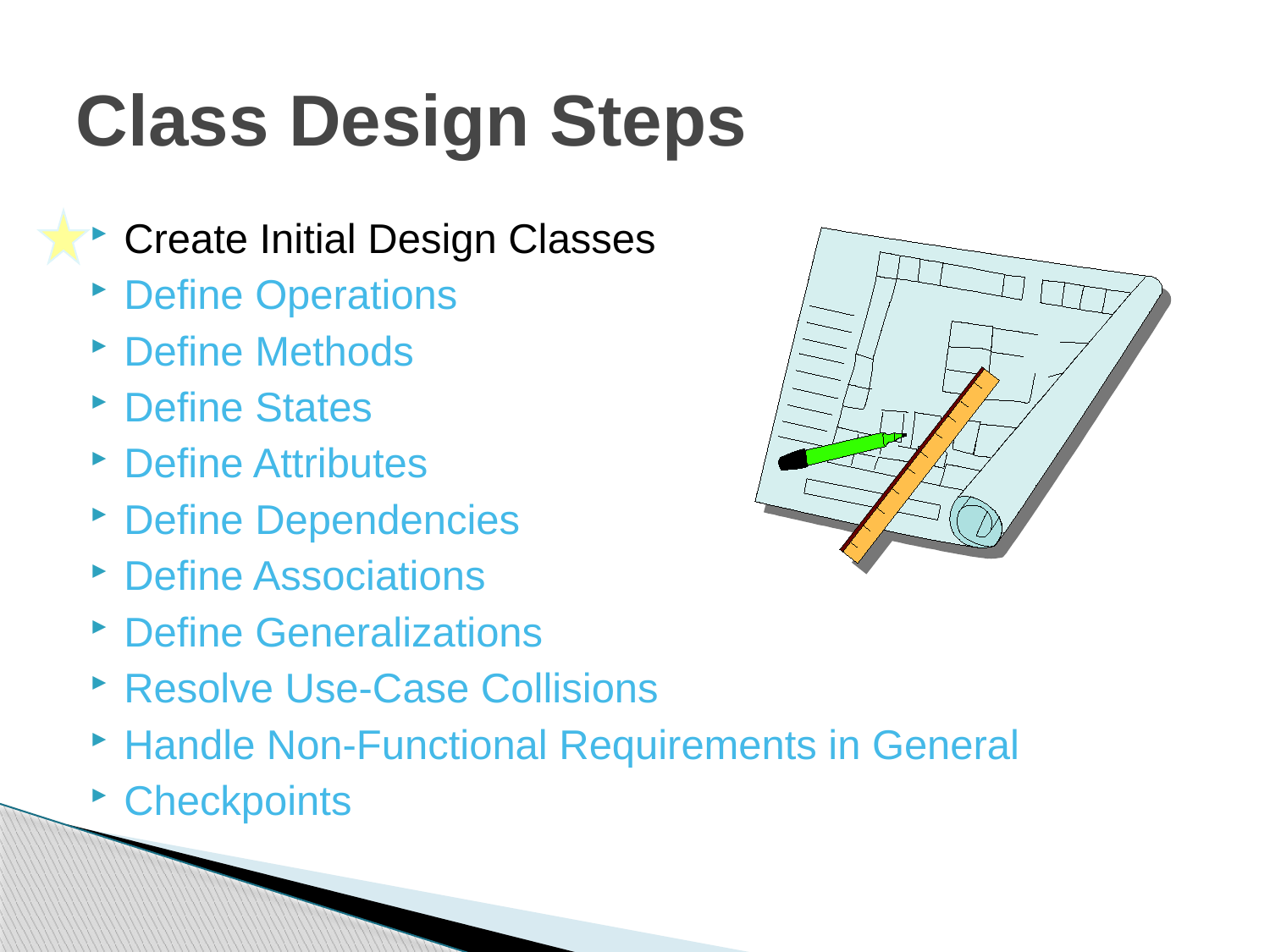

# Class Design Steps
Create Initial Design Classes
Define Operations
Define Methods
Define States
Define Attributes
Define Dependencies
Define Associations
Define Generalizations
Resolve Use-Case Collisions
Handle Non-Functional Requirements in General
Checkpoints